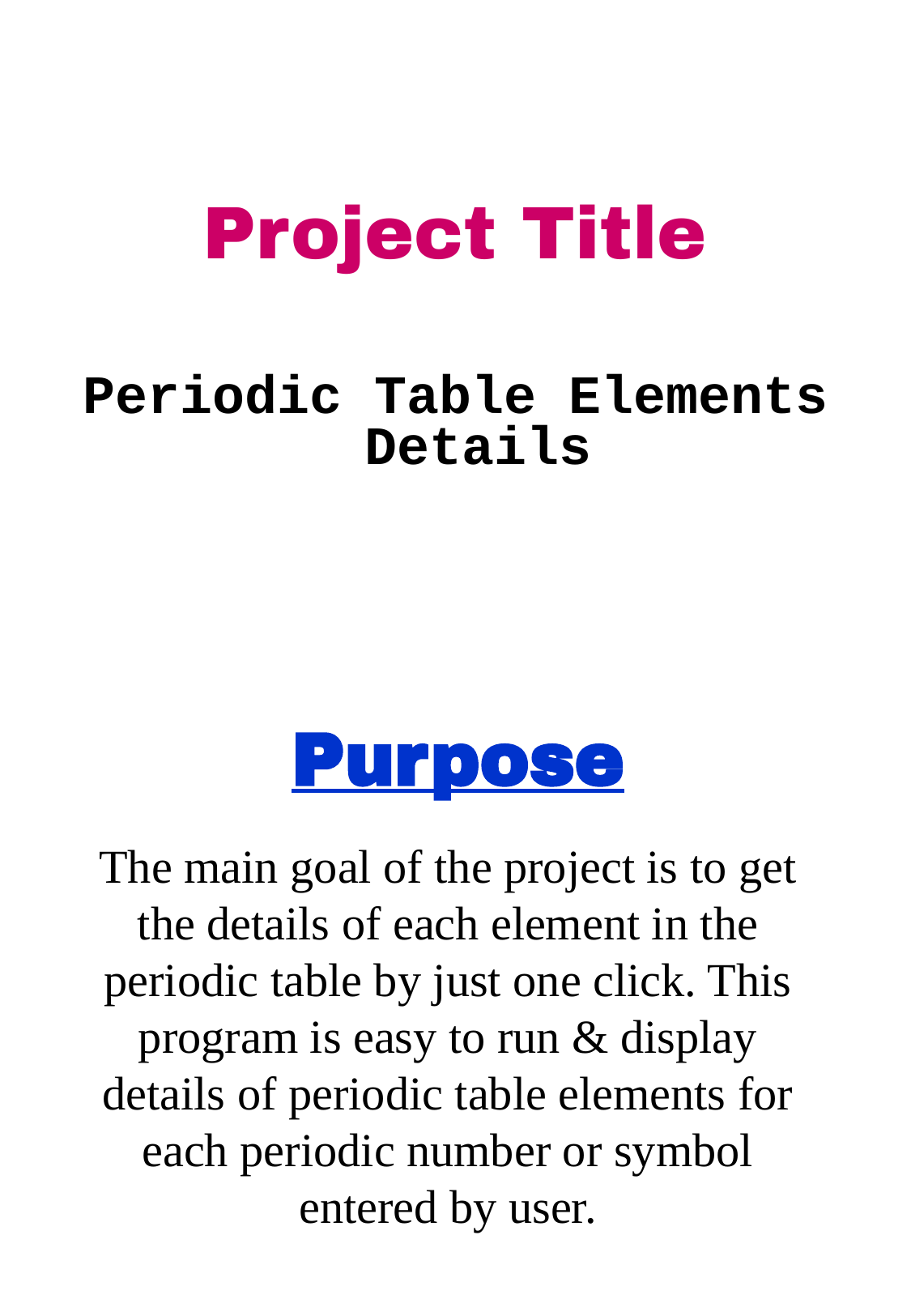

# Project Title
Periodic Table Elements Details
Purpose
The main goal of the project is to get the details of each element in the periodic table by just one click. This program is easy to run & display details of periodic table elements for each periodic number or symbol entered by user.